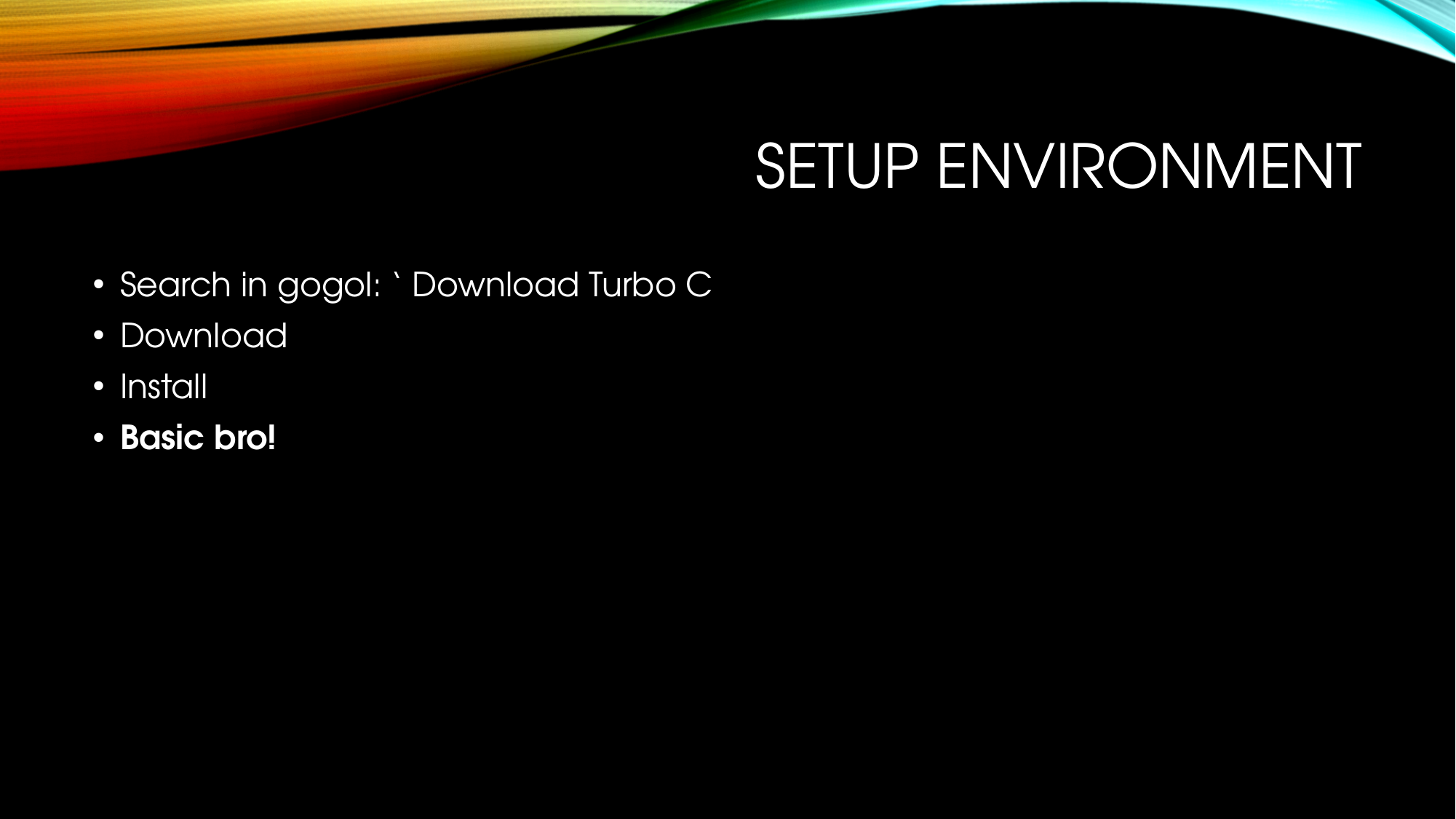

# SETUP ENVIRONMENT
Search in gogol: ‘ Download Turbo C
Download
Install
Basic bro!